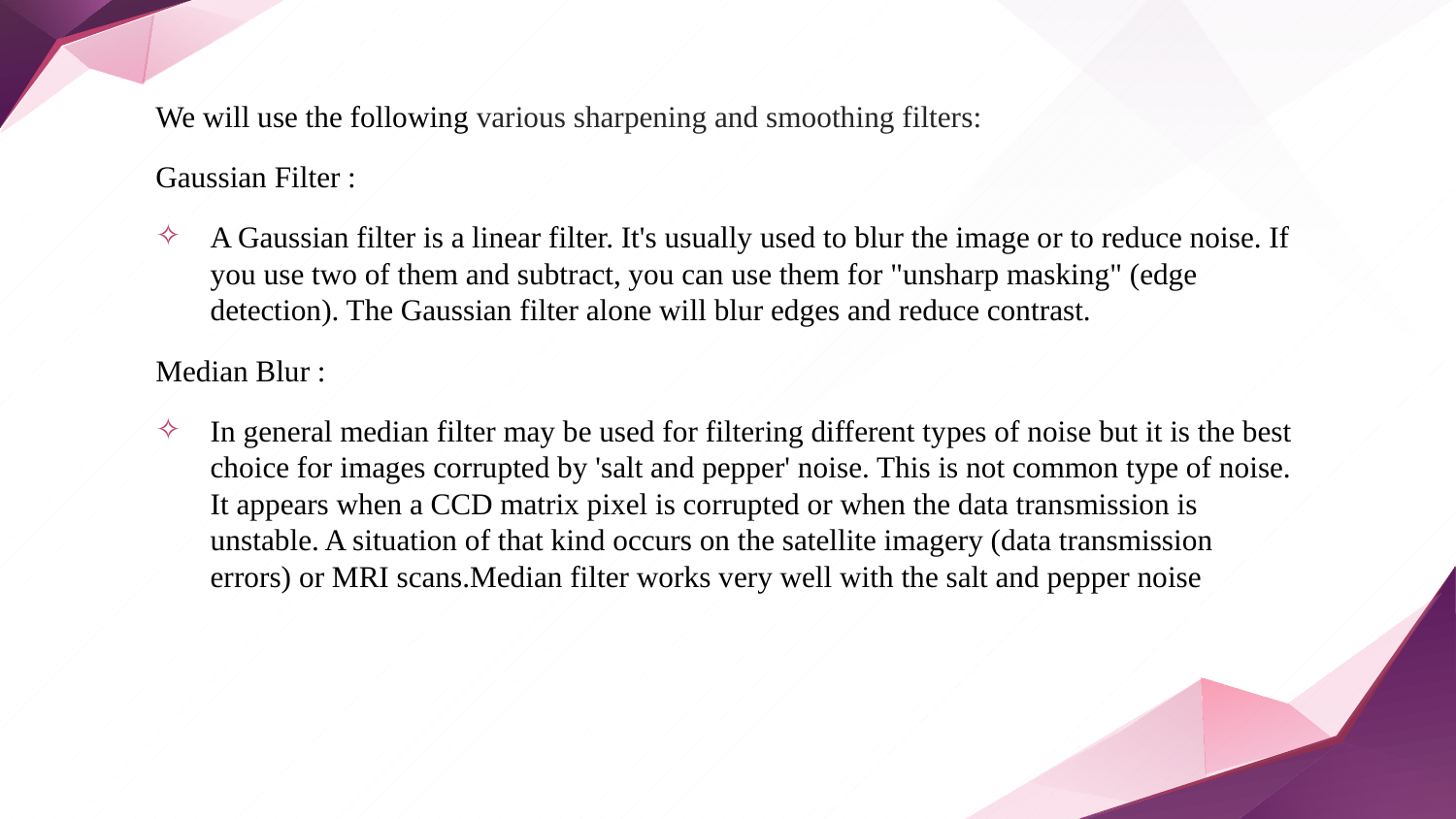

We will use the following various sharpening and smoothing filters:
Gaussian Filter :
A Gaussian filter is a linear filter. It's usually used to blur the image or to reduce noise. If you use two of them and subtract, you can use them for "unsharp masking" (edge detection). The Gaussian filter alone will blur edges and reduce contrast.
Median Blur :
In general median filter may be used for filtering different types of noise but it is the best choice for images corrupted by 'salt and pepper' noise. This is not common type of noise. It appears when a CCD matrix pixel is corrupted or when the data transmission is unstable. A situation of that kind occurs on the satellite imagery (data transmission errors) or MRI scans.Median filter works very well with the salt and pepper noise